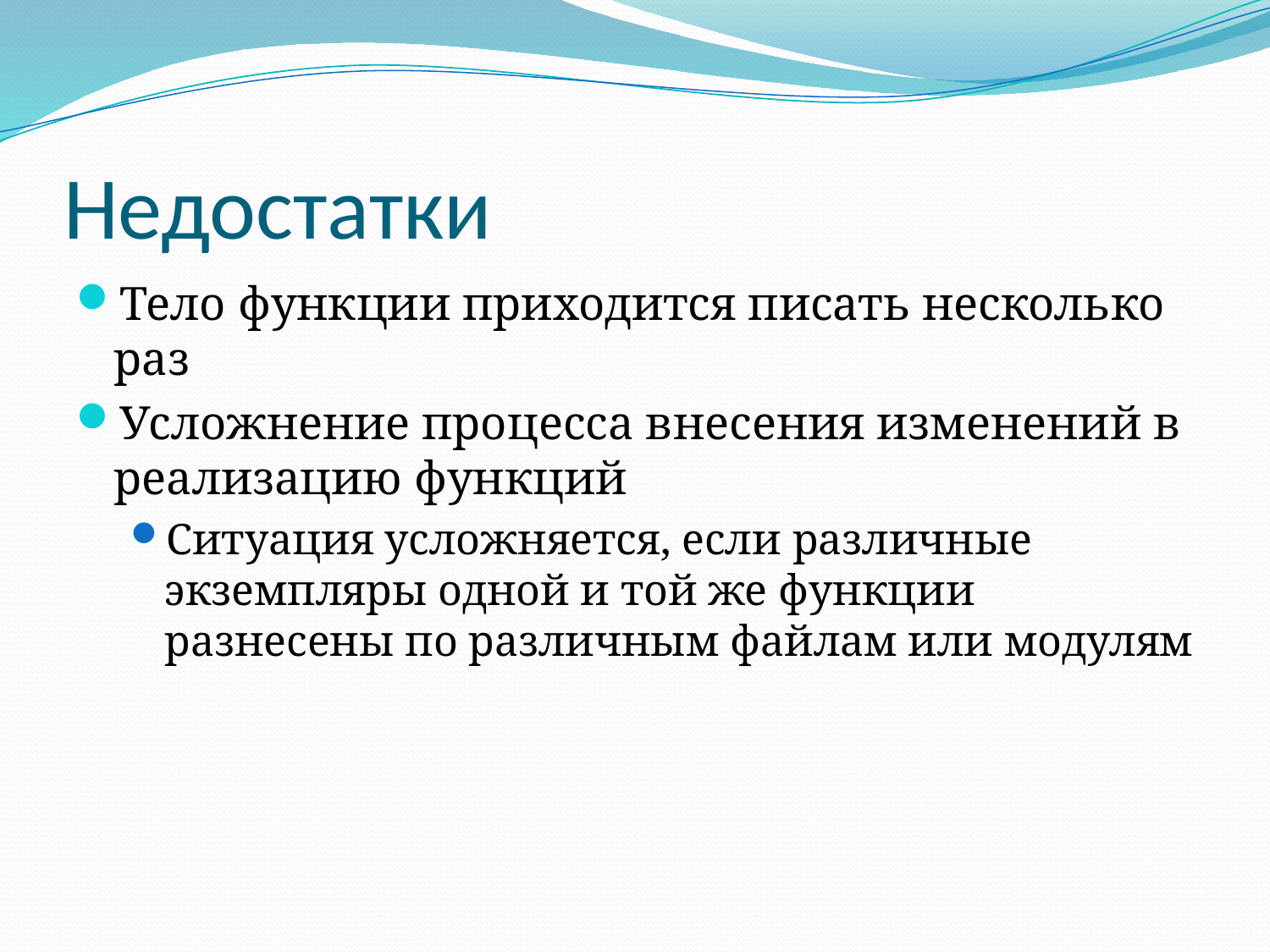

# Недостатки
Тело функции приходится писать несколько раз
Усложнение процесса внесения изменений в реализацию функций
Ситуация усложняется, если различные экземпляры одной и той же функции разнесены по различным файлам или модулям